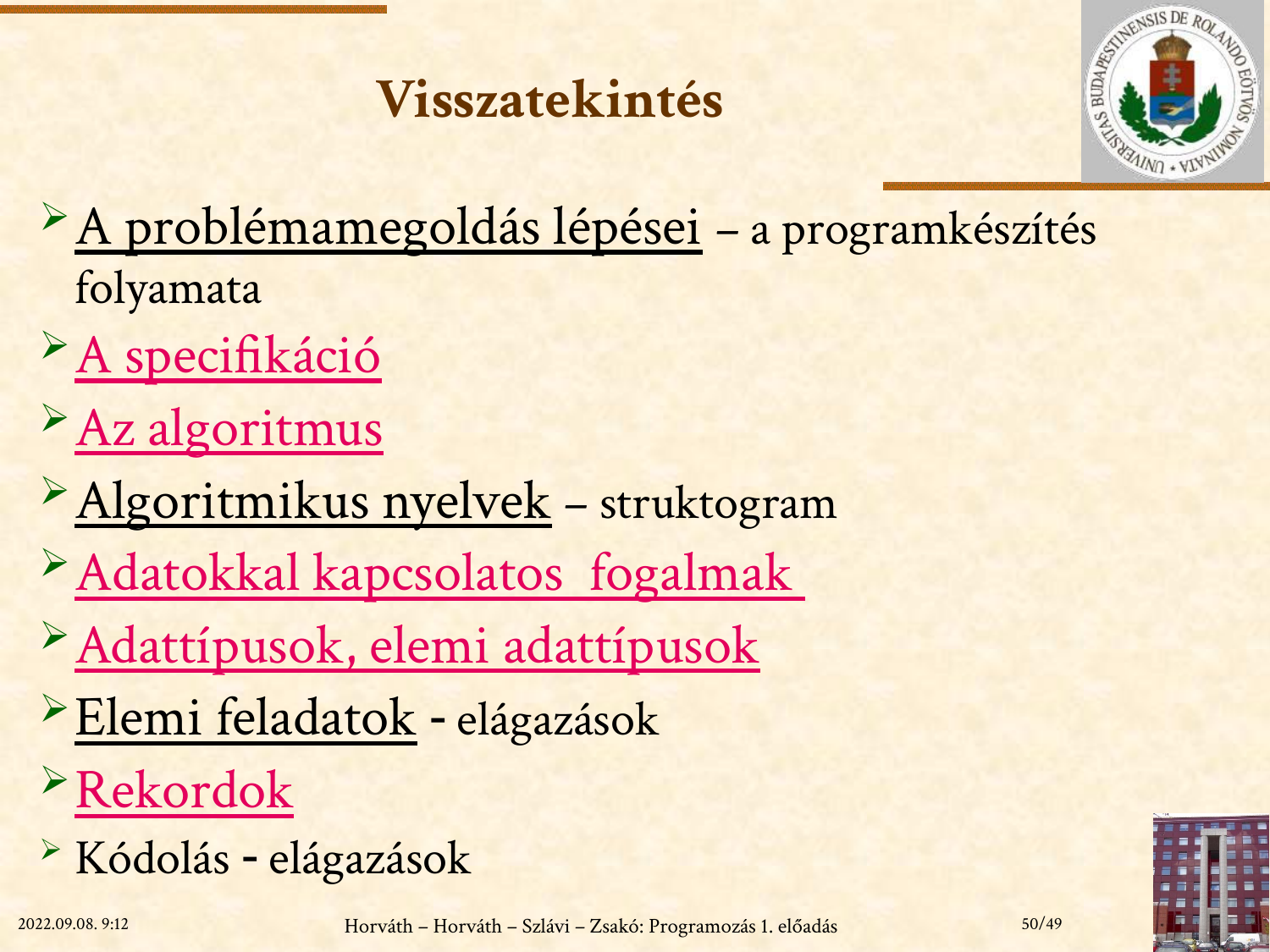

Visszatekintés
A problémamegoldás lépései – a programkészítés folyamata
A specifikáció
Az algoritmus
Algoritmikus nyelvek – struktogram
Adatokkal kapcsolatos  fogalmak
Adattípusok, elemi adattípusok
Elemi feladatok − elágazások
Rekordok
Kódolás − elágazások
2022.09.08. 9:12
Horváth – Horváth – Szlávi – Zsakó: Programozás 1. előadás
50/49